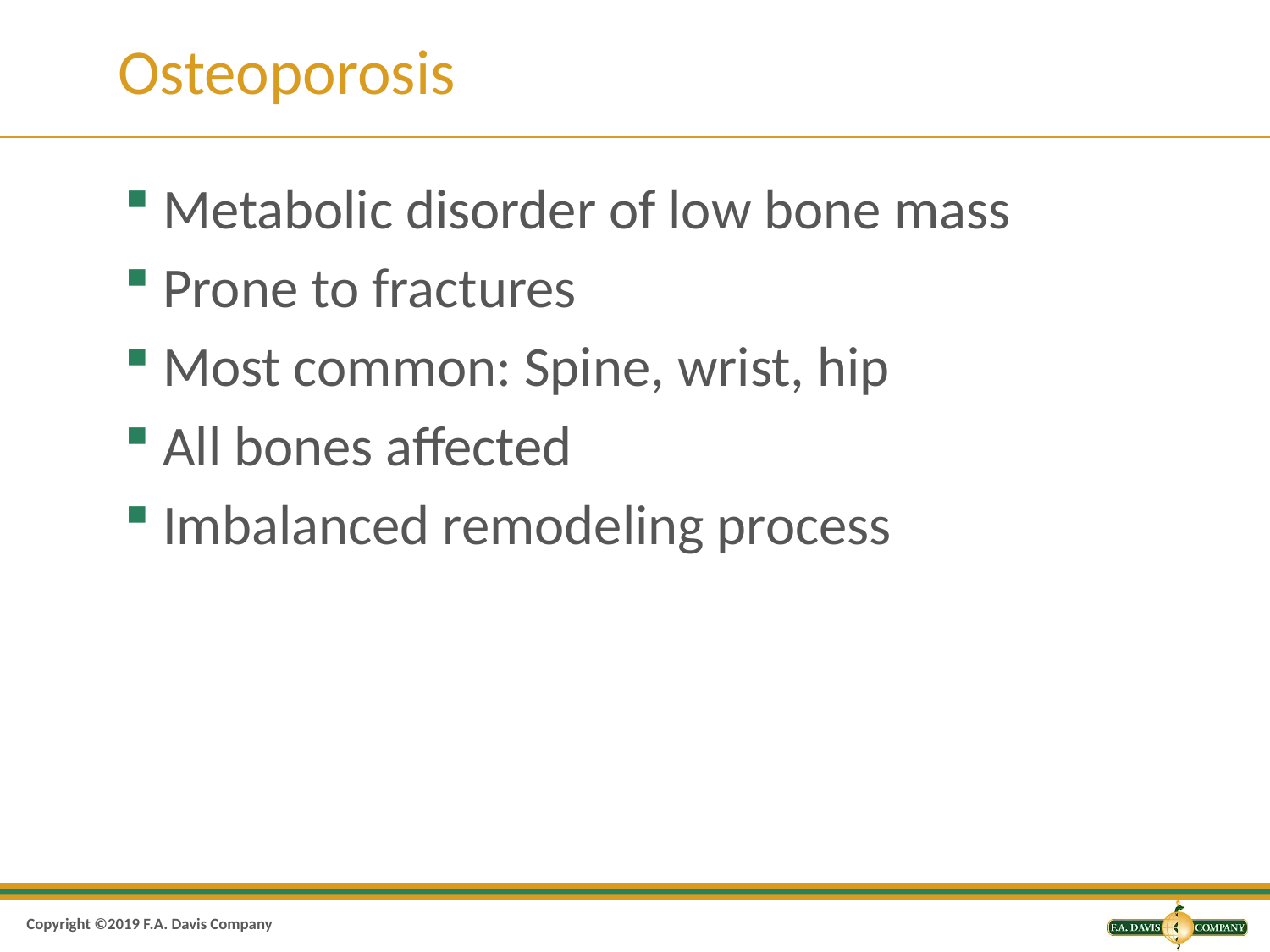

# Osteoporosis
Metabolic disorder of low bone mass
Prone to fractures
Most common: Spine, wrist, hip
All bones affected
Imbalanced remodeling process